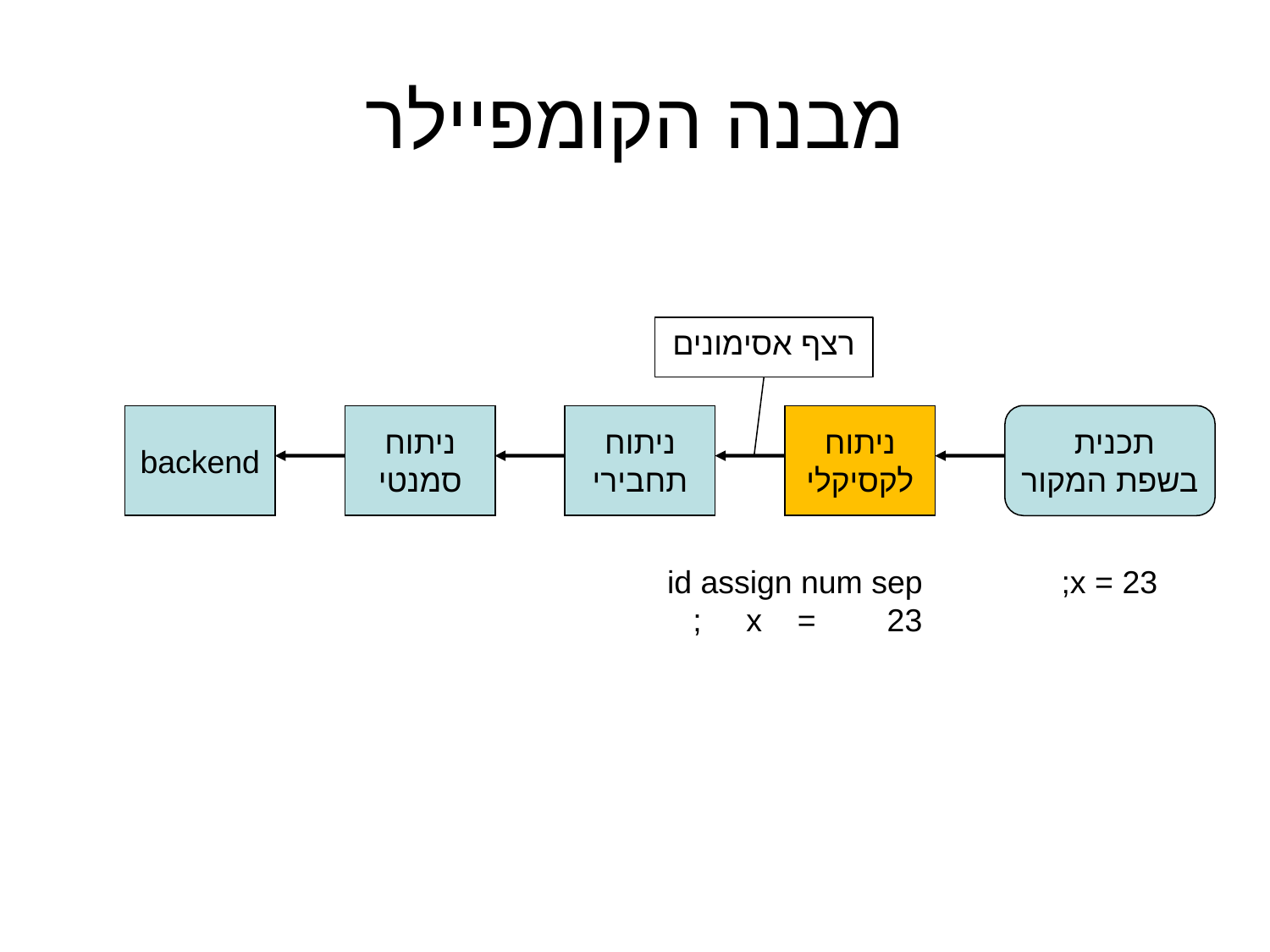

מבנה הקומפיילר
רצף אסימונים
backend
ניתוח
סמנטי
ניתוח
תחבירי
ניתוח
לקסיקלי
תכנית
בשפת המקור

id assign num sep
x    =        23     ;
x = 23;